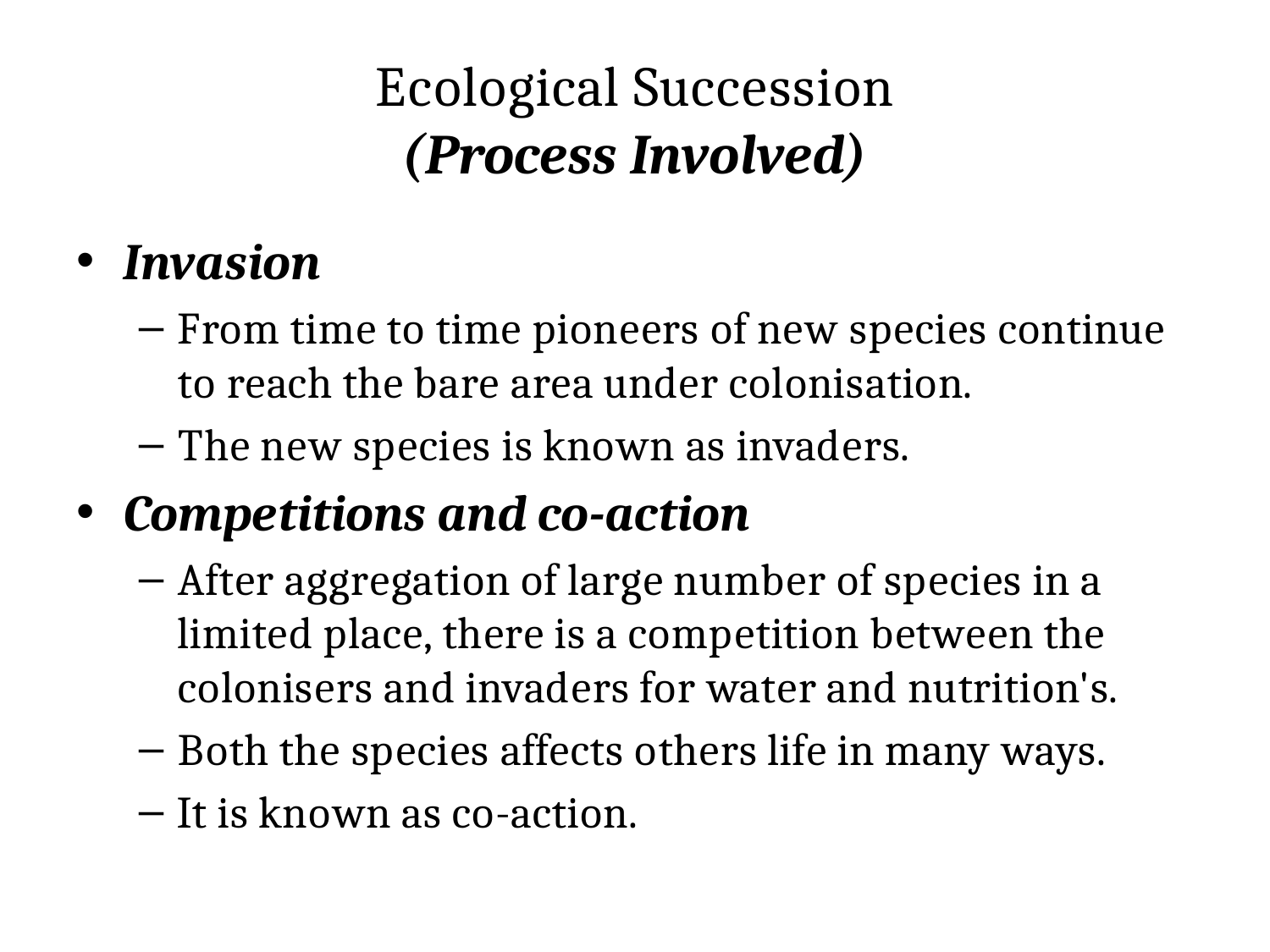

# Ecological Succession (Process Involved)
Invasion
From time to time pioneers of new species continue to reach the bare area under colonisation.
The new species is known as invaders.
Competitions and co-action
After aggregation of large number of species in a limited place, there is a competition between the colonisers and invaders for water and nutrition's.
Both the species affects others life in many ways.
It is known as co-action.